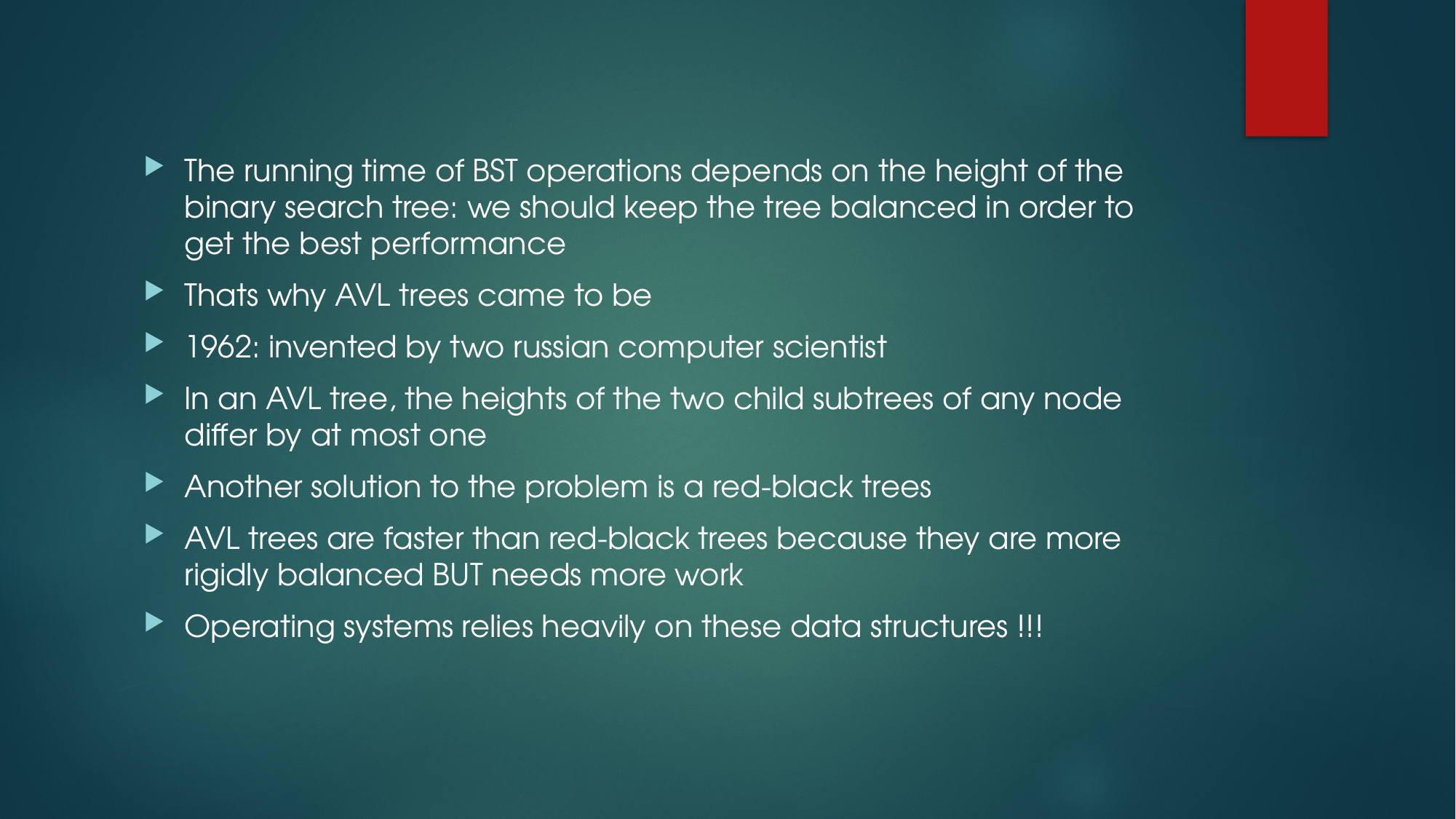

The running time of BST operations depends on the height of the binary search tree: we should keep the tree balanced in order to get the best performance
Thats why AVL trees came to be
1962: invented by two russian computer scientist
In an AVL tree, the heights of the two child subtrees of any node differ by at most one
Another solution to the problem is a red-black trees
AVL trees are faster than red-black trees because they are more rigidly balanced BUT needs more work
Operating systems relies heavily on these data structures !!!